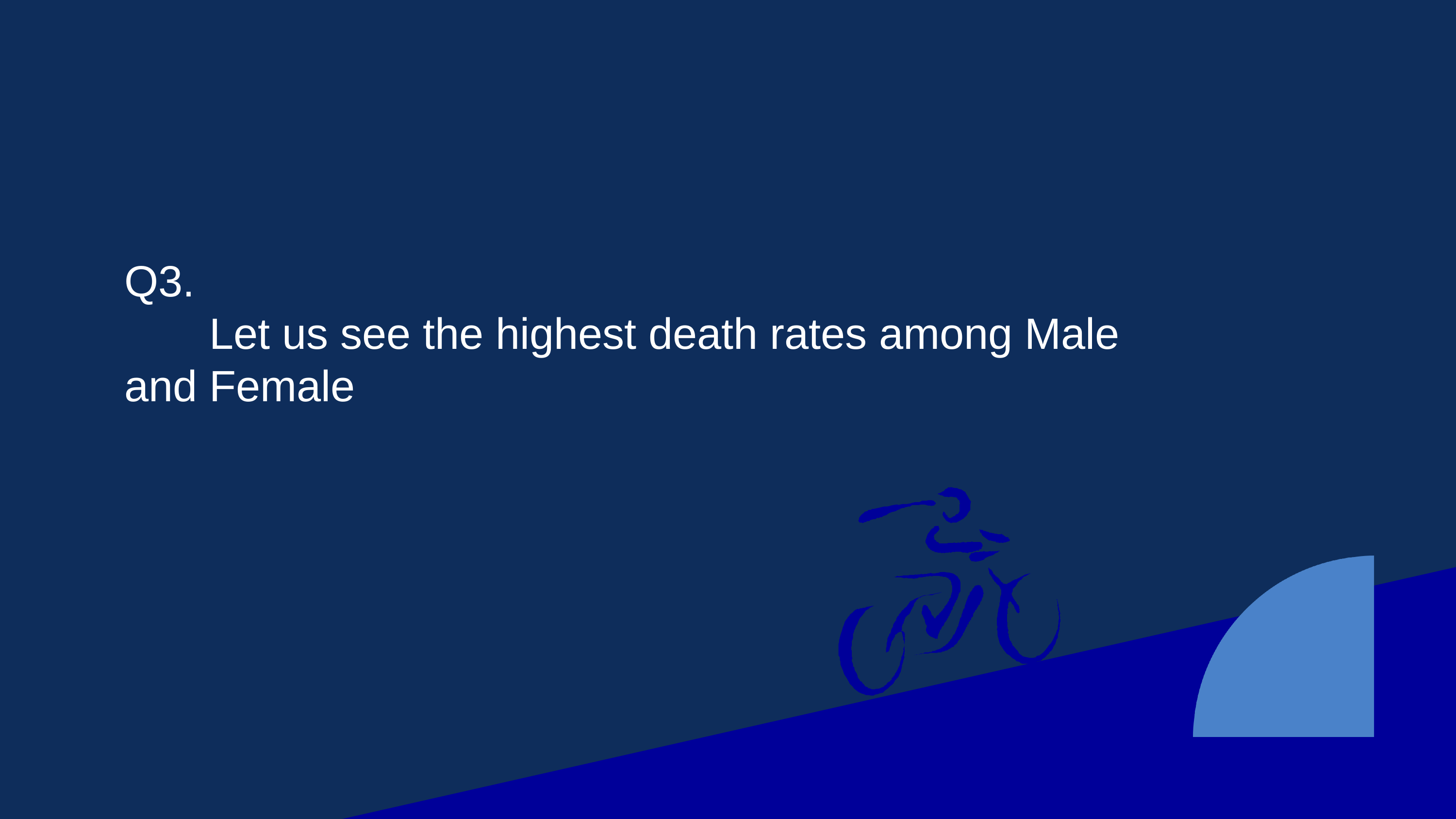

Q3.
       Let us see the highest death rates among Male and Female